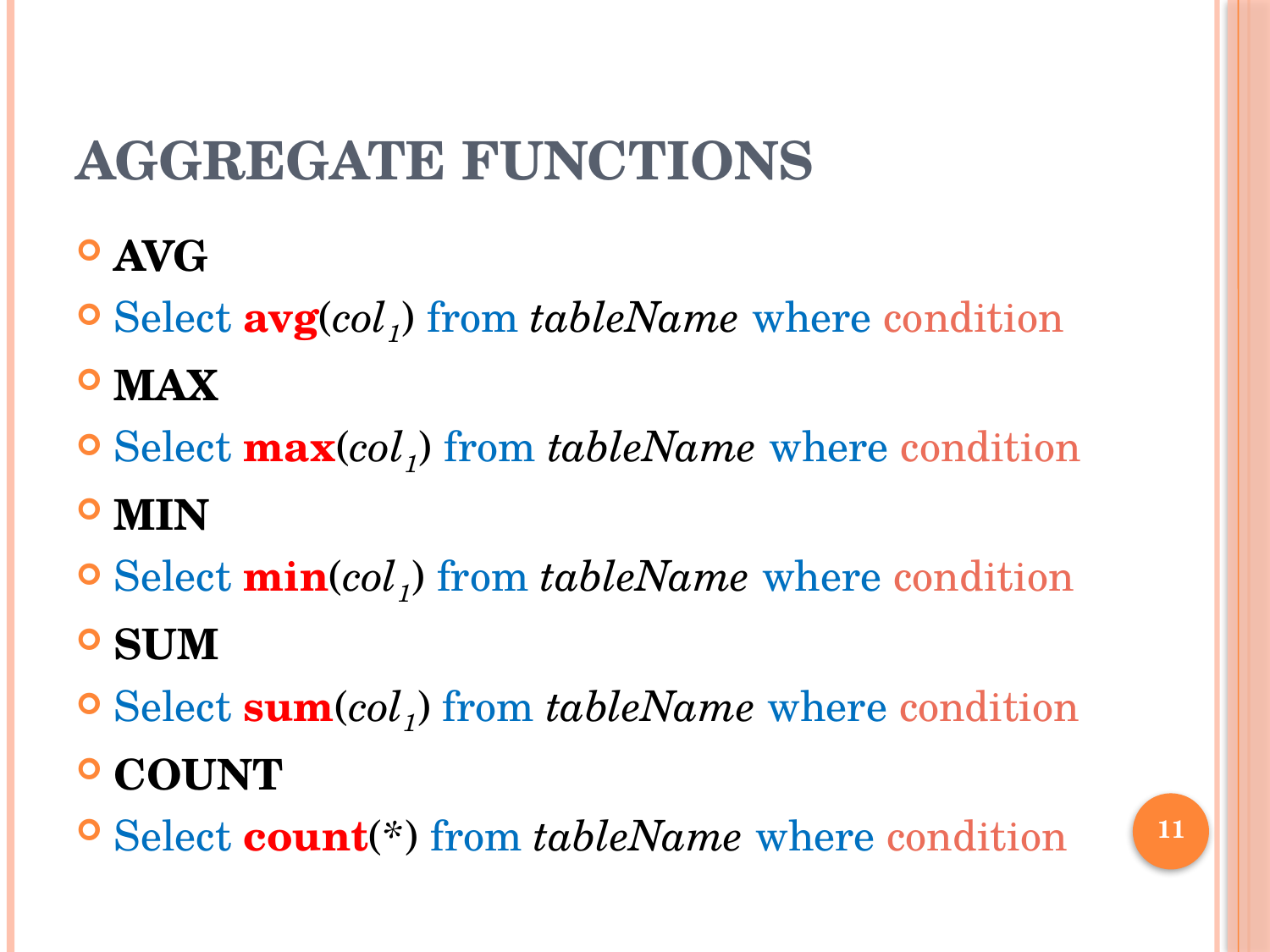

# Aggregate Functions
AVG
Select avg(col1) from tableName where condition
MAX
Select max(col1) from tableName where condition
MIN
Select min(col1) from tableName where condition
SUM
Select sum(col1) from tableName where condition
COUNT
Select count(*) from tableName where condition

11